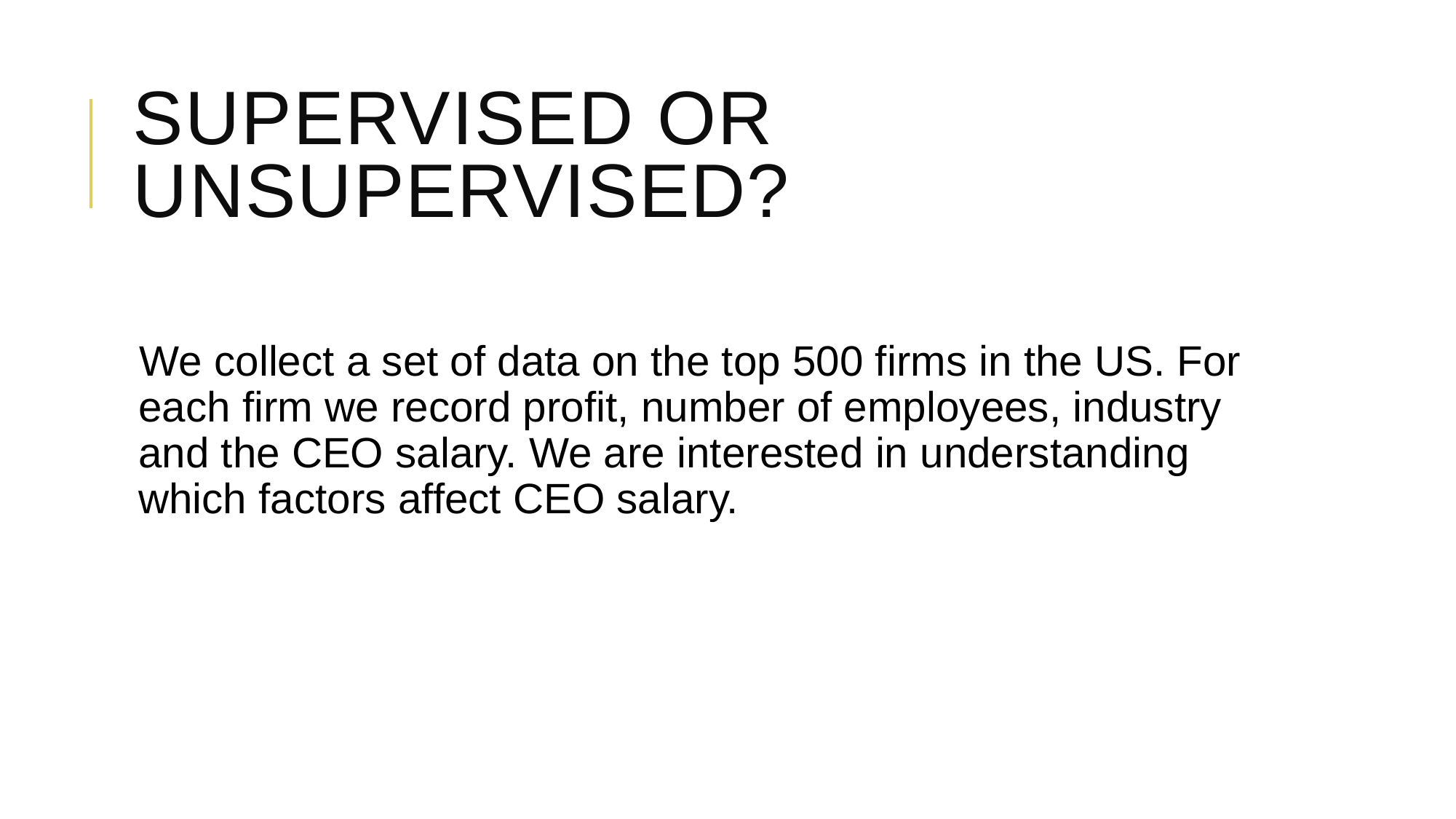

# Supervised or unsupervised?

We collect a set of data on the top 500 firms in the US. For each firm we record profit, number of employees, industry and the CEO salary. We are interested in understanding which factors affect CEO salary.